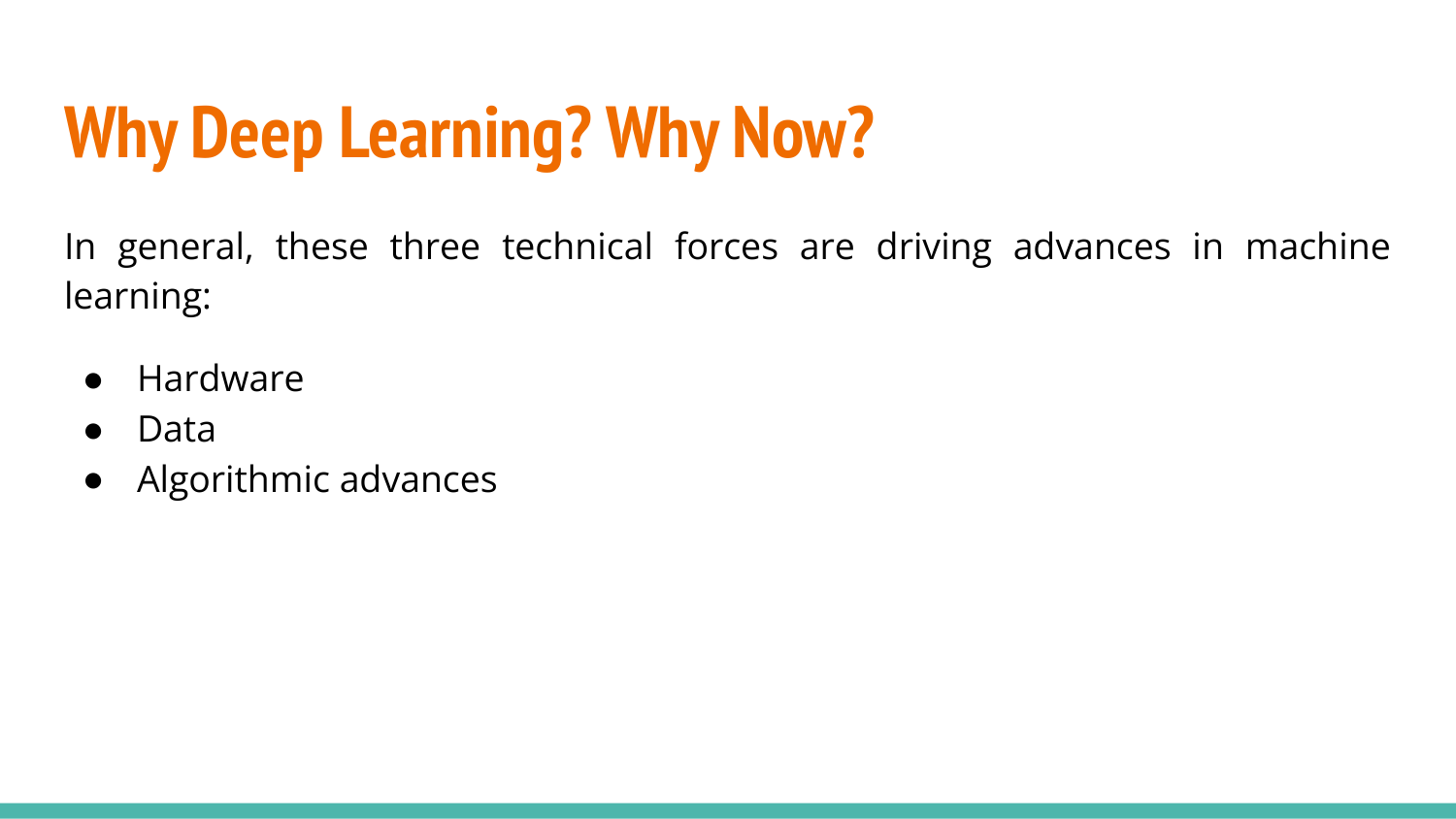

# Why Deep Learning? Why Now?
In general, these three technical forces are driving advances in machine learning:
Hardware
Data
Algorithmic advances